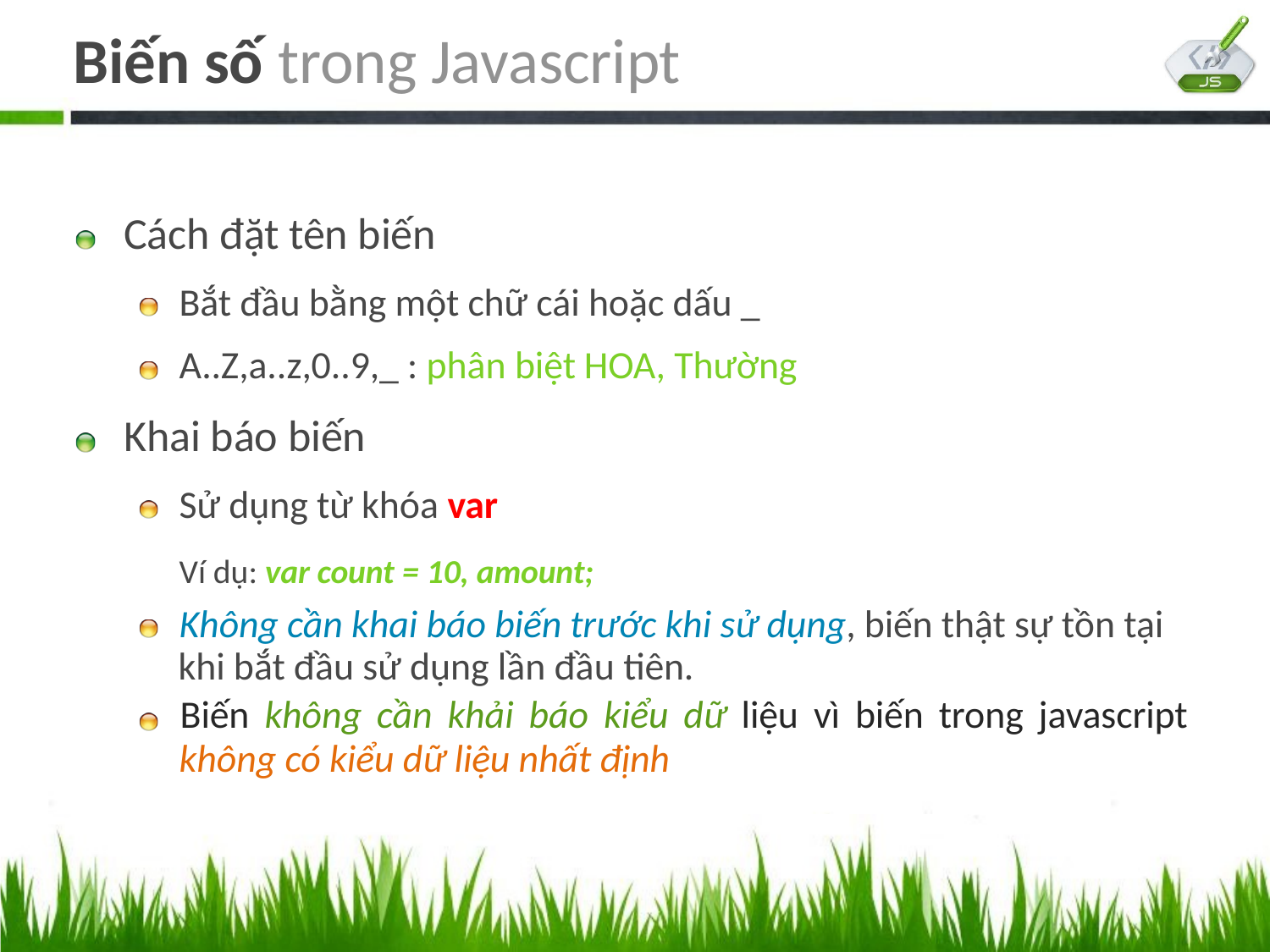

# Biến số trong Javascript
Cách đặt tên biến
Bắt đầu bằng một chữ cái hoặc dấu _  A..Z,a..z,0..9,_ : phân biệt HOA, Thường
Khai báo biến
Sử dụng từ khóa var
Ví dụ: var count = 10, amount;
Không cần khai báo biến trước khi sử dụng, biến thật sự tồn tại  khi bắt đầu sử dụng lần đầu tiên.
Biến không cần khải báo kiểu dữ liệu vì biến trong javascript
không có kiểu dữ liệu nhất định